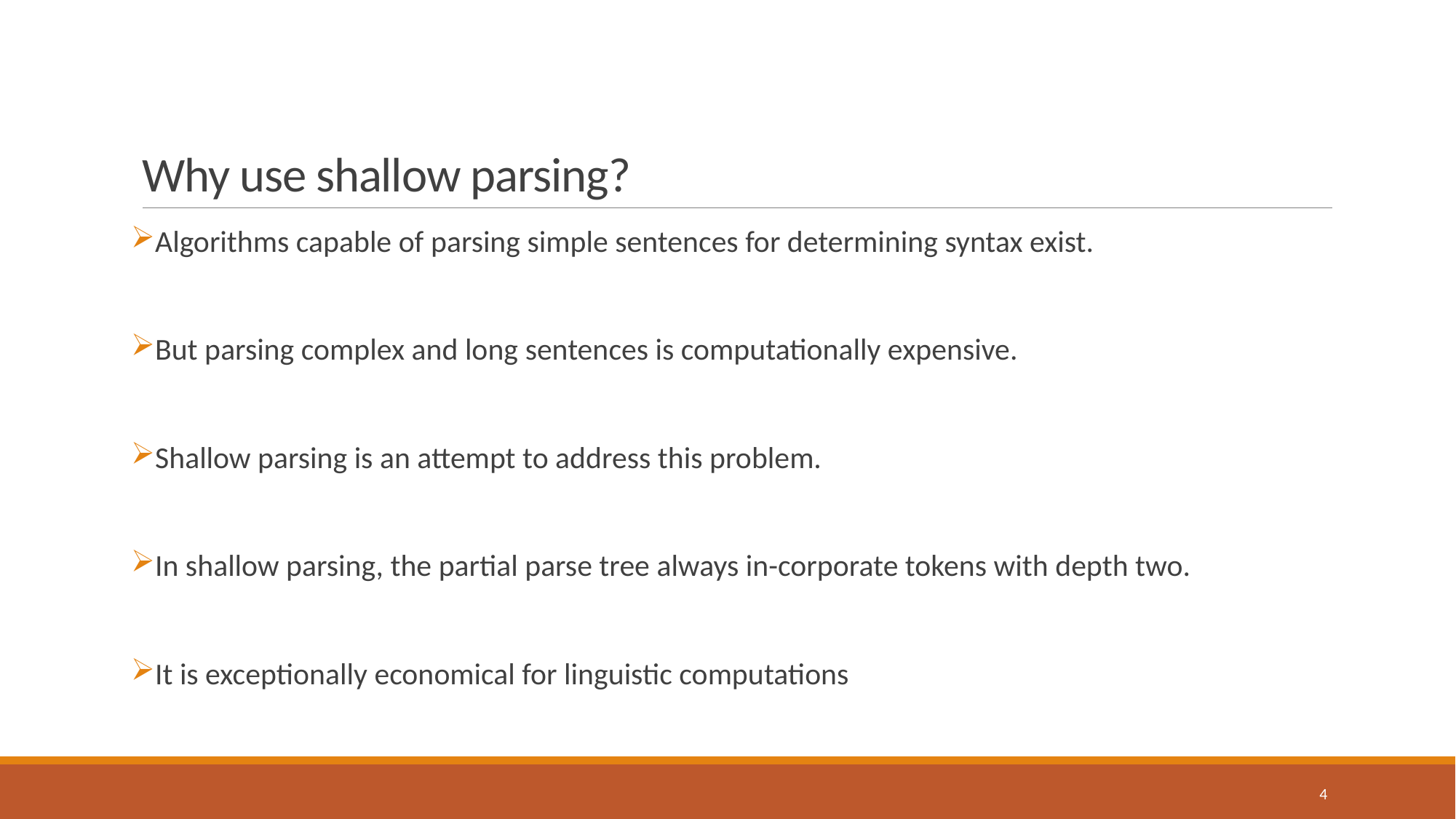

# Why use shallow parsing?
Algorithms capable of parsing simple sentences for determining syntax exist.

But parsing complex and long sentences is computationally expensive.

Shallow parsing is an attempt to address this problem.

In shallow parsing, the partial parse tree always in-corporate tokens with depth two.

It is exceptionally economical for linguistic computations

4